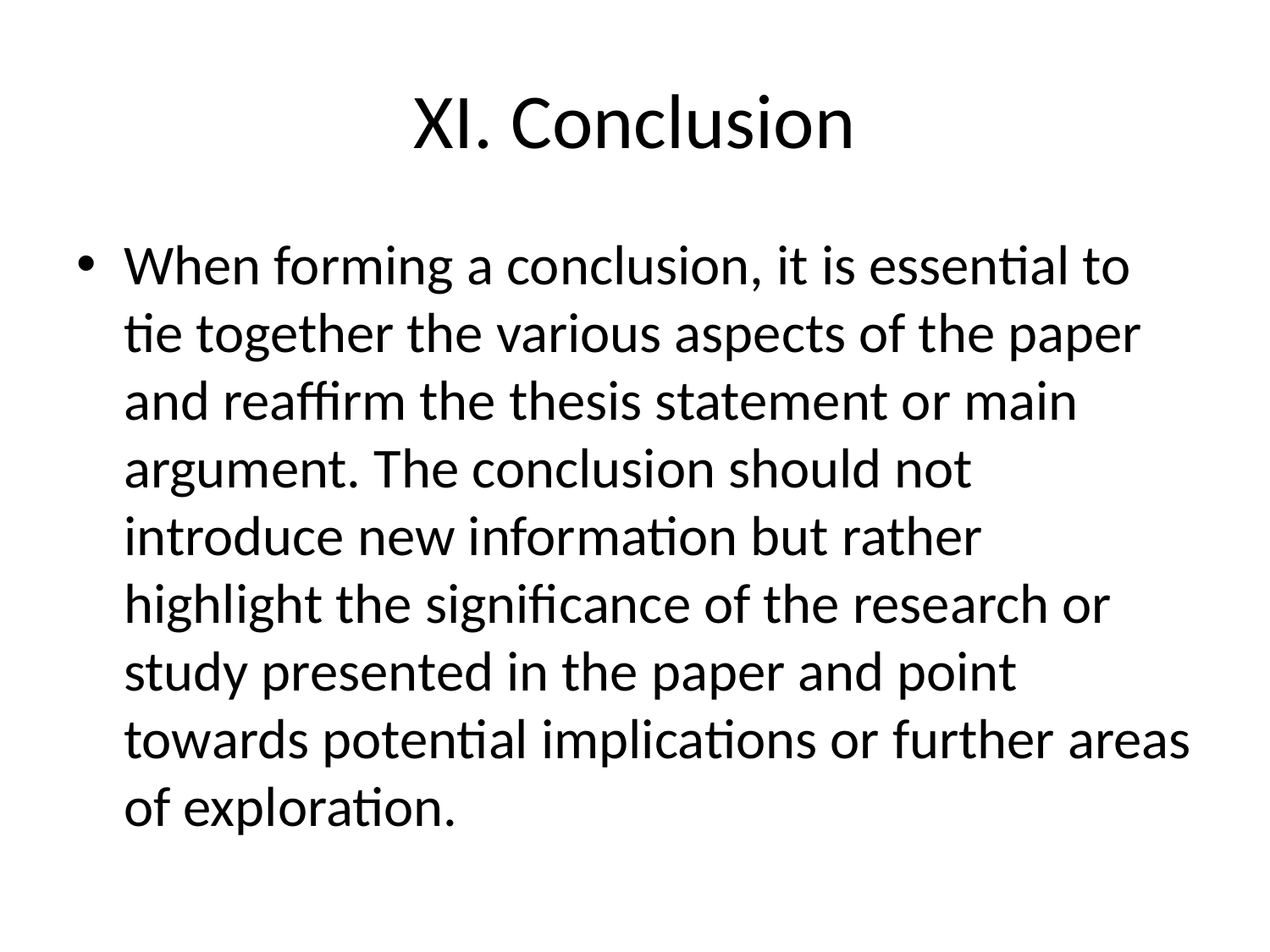

# XI. Conclusion
When forming a conclusion, it is essential to tie together the various aspects of the paper and reaffirm the thesis statement or main argument. The conclusion should not introduce new information but rather highlight the significance of the research or study presented in the paper and point towards potential implications or further areas of exploration.